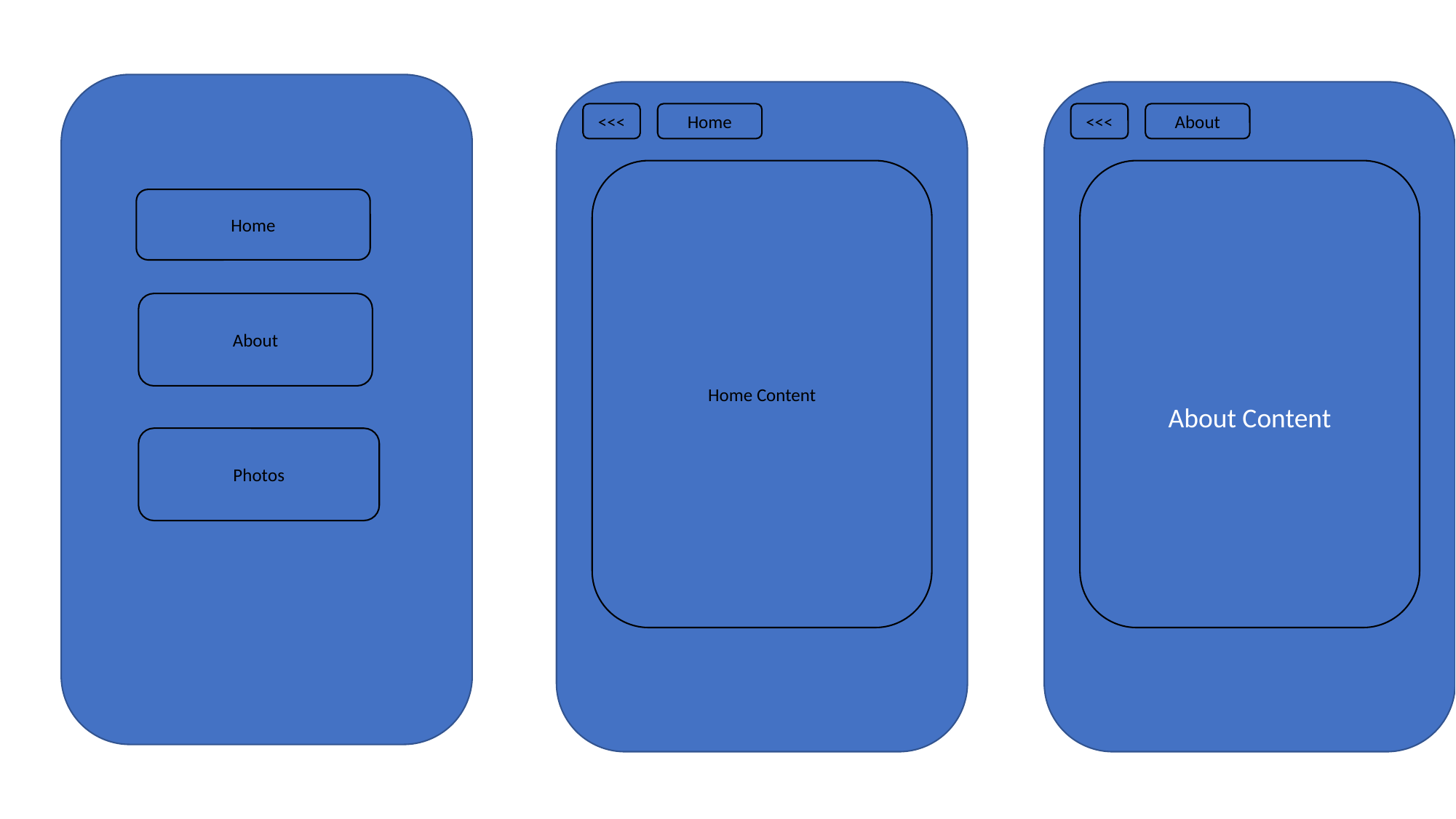

About Content
<<<
Home
<<<
About
Home Content

Home
About
Photos